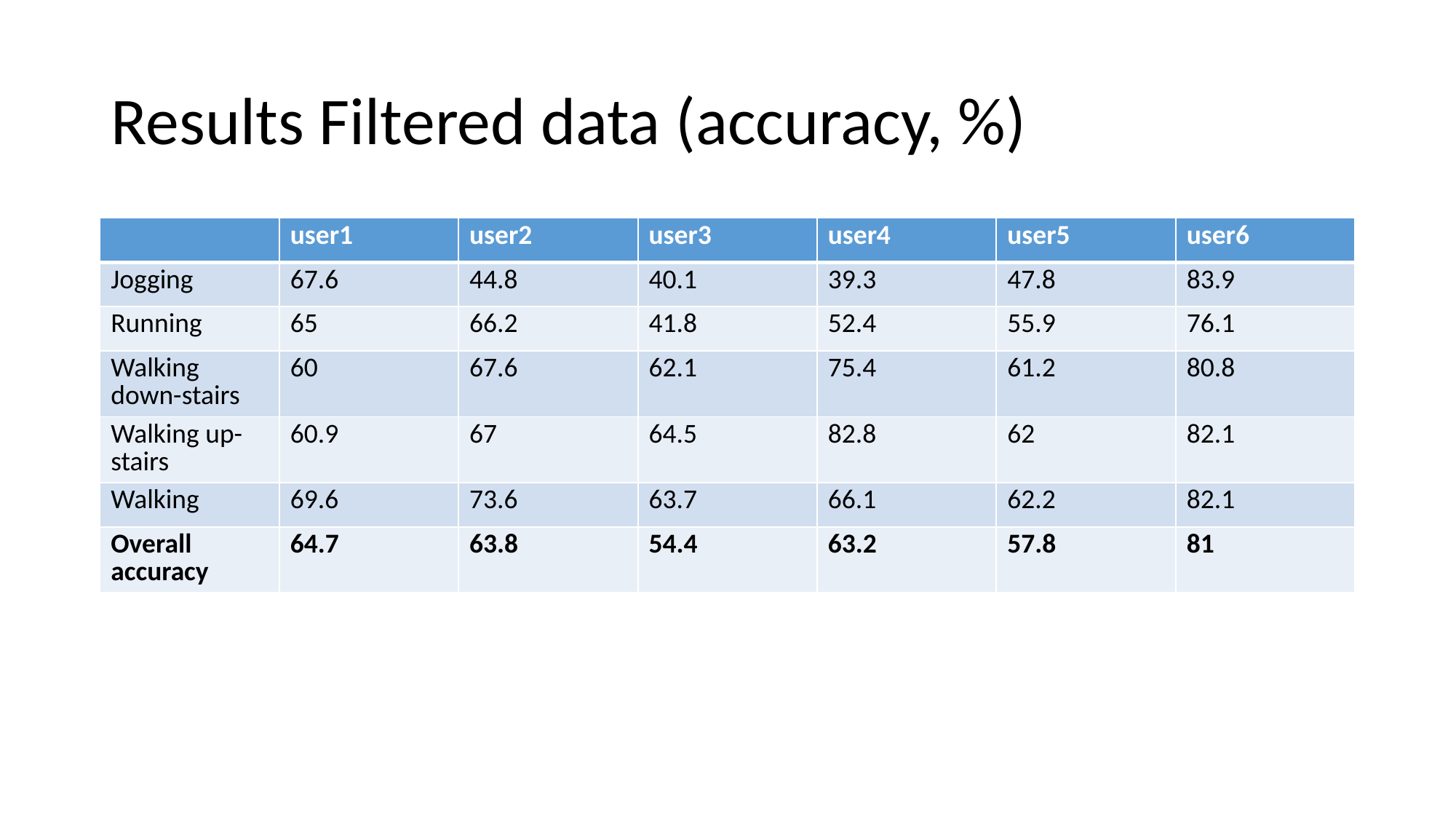

# Results Filtered data (accuracy, %)
|  | user1 | user2 | user3 | user4 | user5 | user6 |
| --- | --- | --- | --- | --- | --- | --- |
| Jogging | 67.6 | 44.8 | 40.1 | 39.3 | 47.8 | 83.9 |
| Running | 65 | 66.2 | 41.8 | 52.4 | 55.9 | 76.1 |
| Walking down-stairs | 60 | 67.6 | 62.1 | 75.4 | 61.2 | 80.8 |
| Walking up-stairs | 60.9 | 67 | 64.5 | 82.8 | 62 | 82.1 |
| Walking | 69.6 | 73.6 | 63.7 | 66.1 | 62.2 | 82.1 |
| Overall accuracy | 64.7 | 63.8 | 54.4 | 63.2 | 57.8 | 81 |